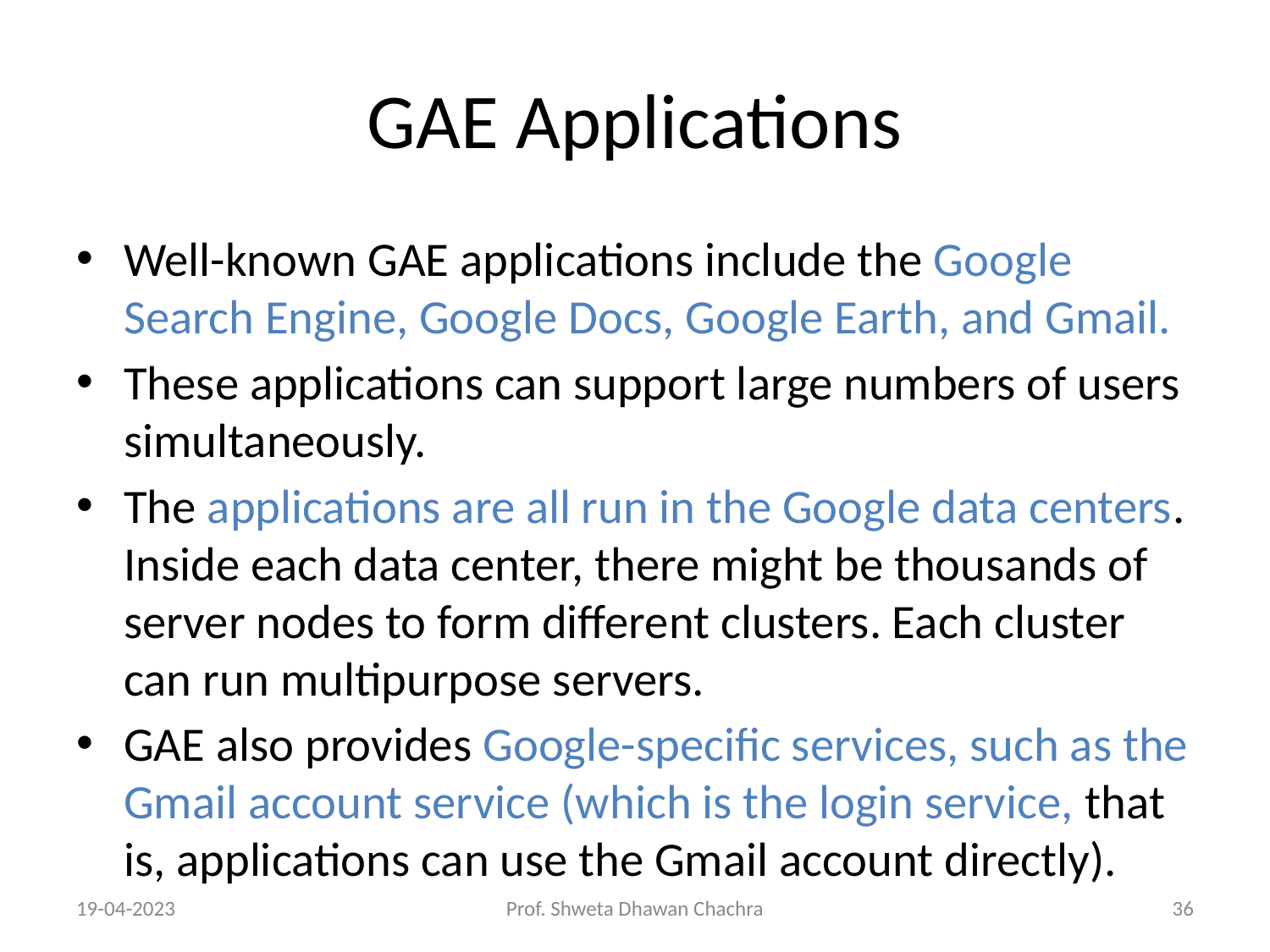

# GAE Applications
Well-known GAE applications include the Google Search Engine, Google Docs, Google Earth, and Gmail.
These applications can support large numbers of users simultaneously.
The applications are all run in the Google data centers. Inside each data center, there might be thousands of server nodes to form different clusters. Each cluster can run multipurpose servers.
GAE also provides Google-specific services, such as the Gmail account service (which is the login service, that is, applications can use the Gmail account directly).
19-04-2023
Prof. Shweta Dhawan Chachra
36